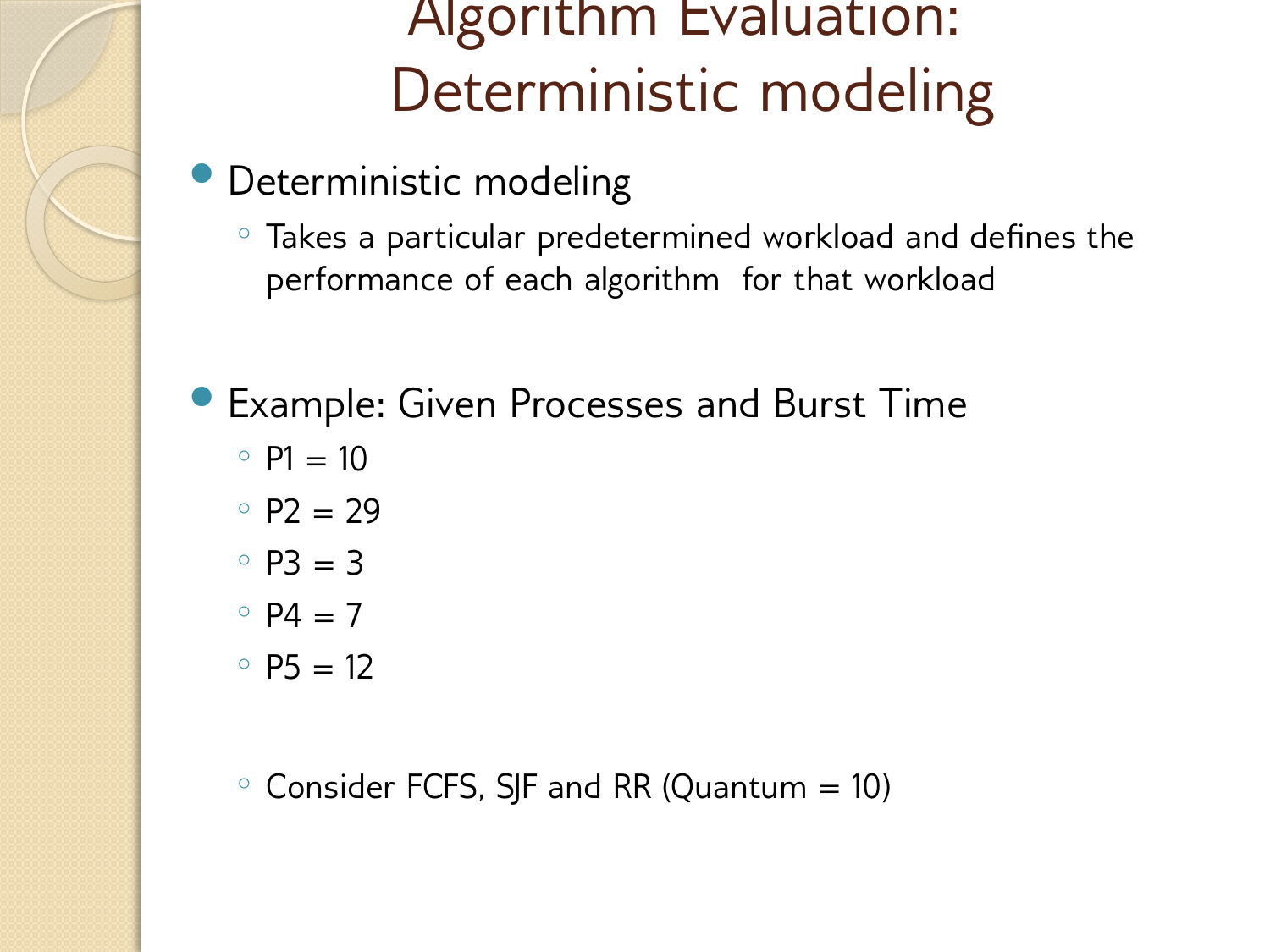

# Algorithm Evaluation: Deterministic modeling
Deterministic modeling
Takes a particular predetermined workload and defines the performance of each algorithm  for that workload

Example: Given Processes and Burst Time
P1 = 10
P2 = 29
P3 = 3
P4 = 7
P5 = 12

Consider FCFS, SJF and RR (Quantum = 10)